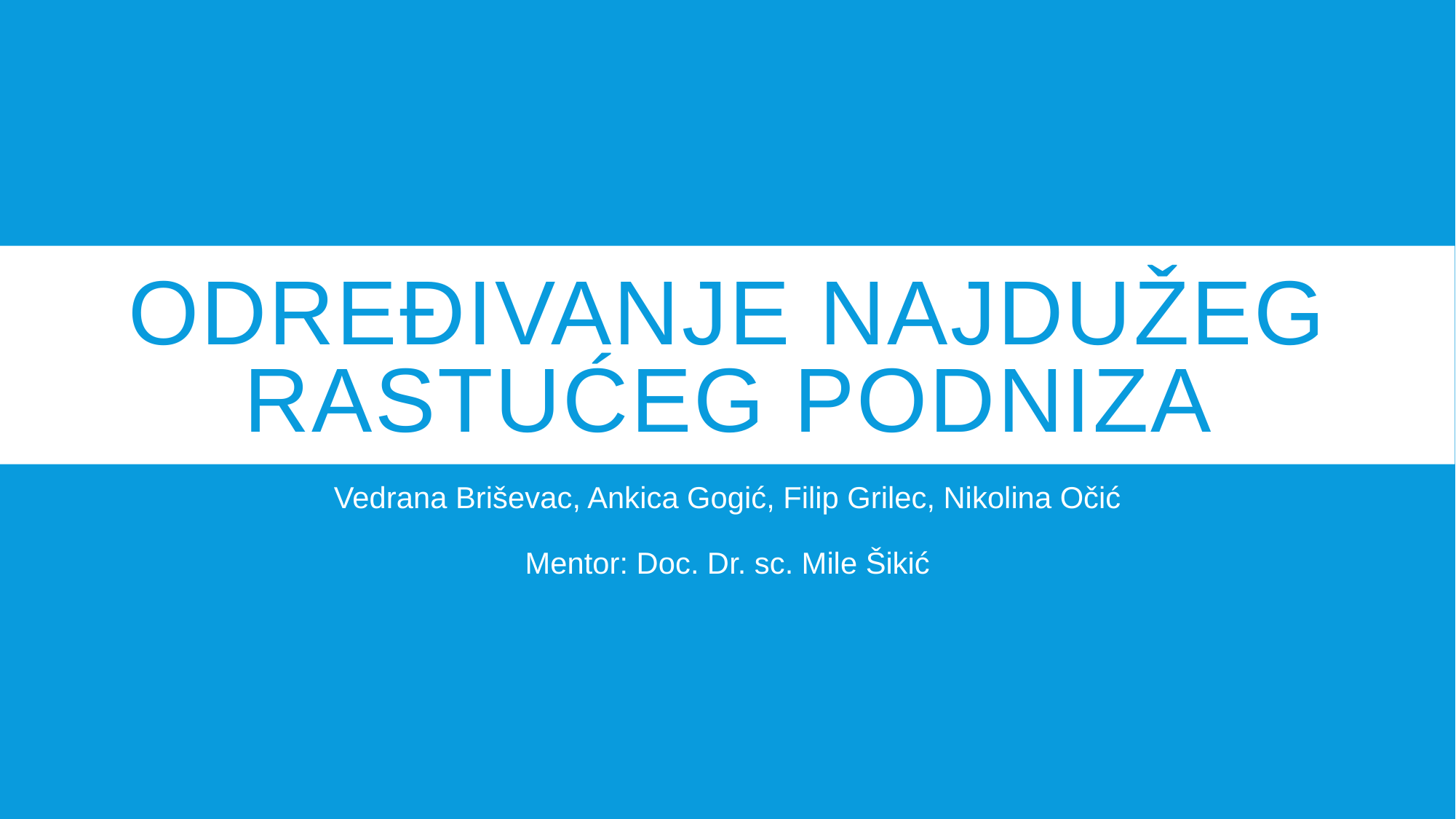

# Određivanje najdužeg rastućeg podniza
Vedrana Briševac, Ankica Gogić, Filip Grilec, Nikolina Očić
Mentor: Doc. Dr. sc. Mile Šikić